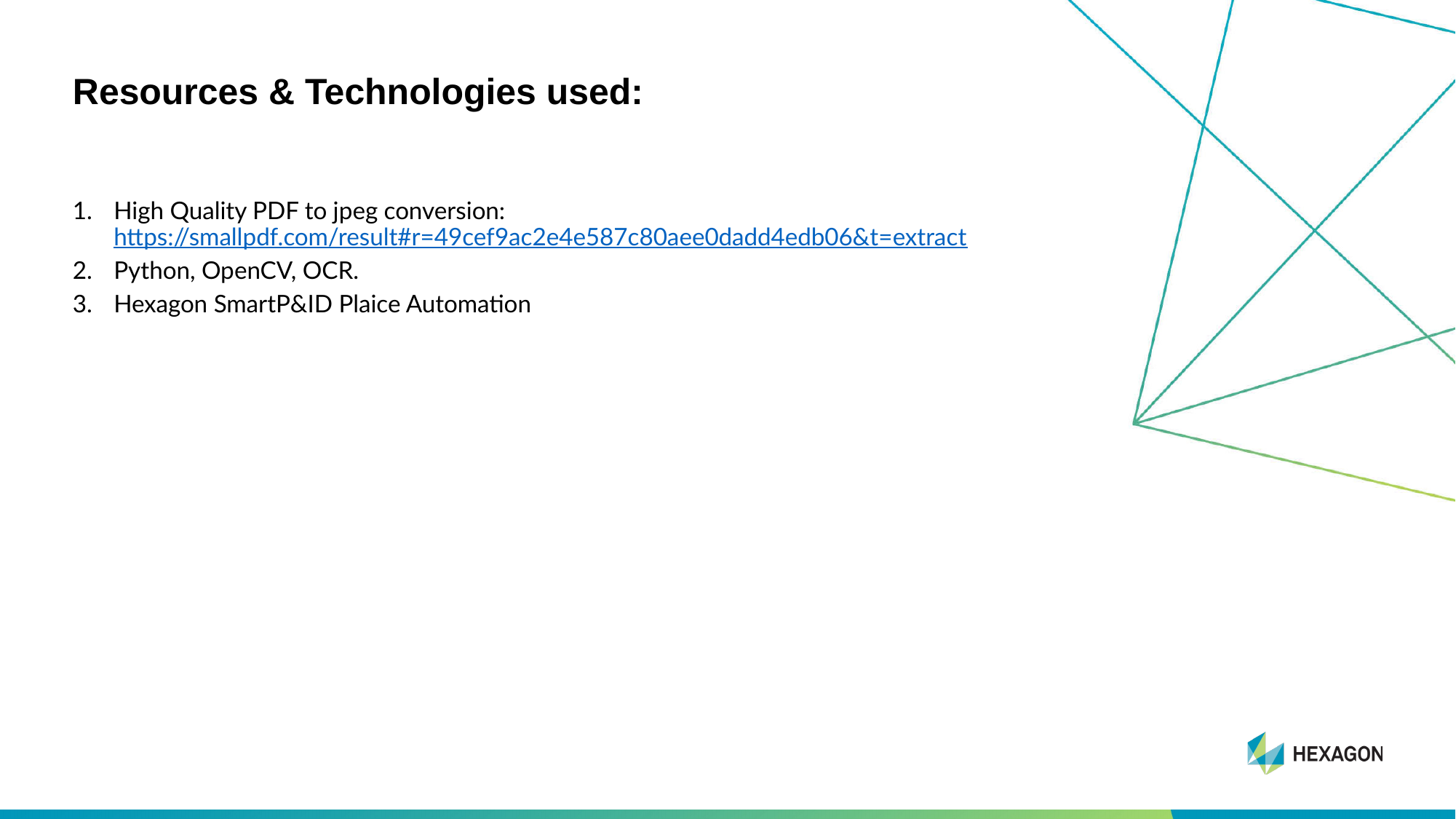

# Resources & Technologies used:
High Quality PDF to jpeg conversion:
https://smallpdf.com/result#r=49cef9ac2e4e587c80aee0dadd4edb06&t=extract
Python, OpenCV, OCR.
Hexagon SmartP&ID Plaice Automation